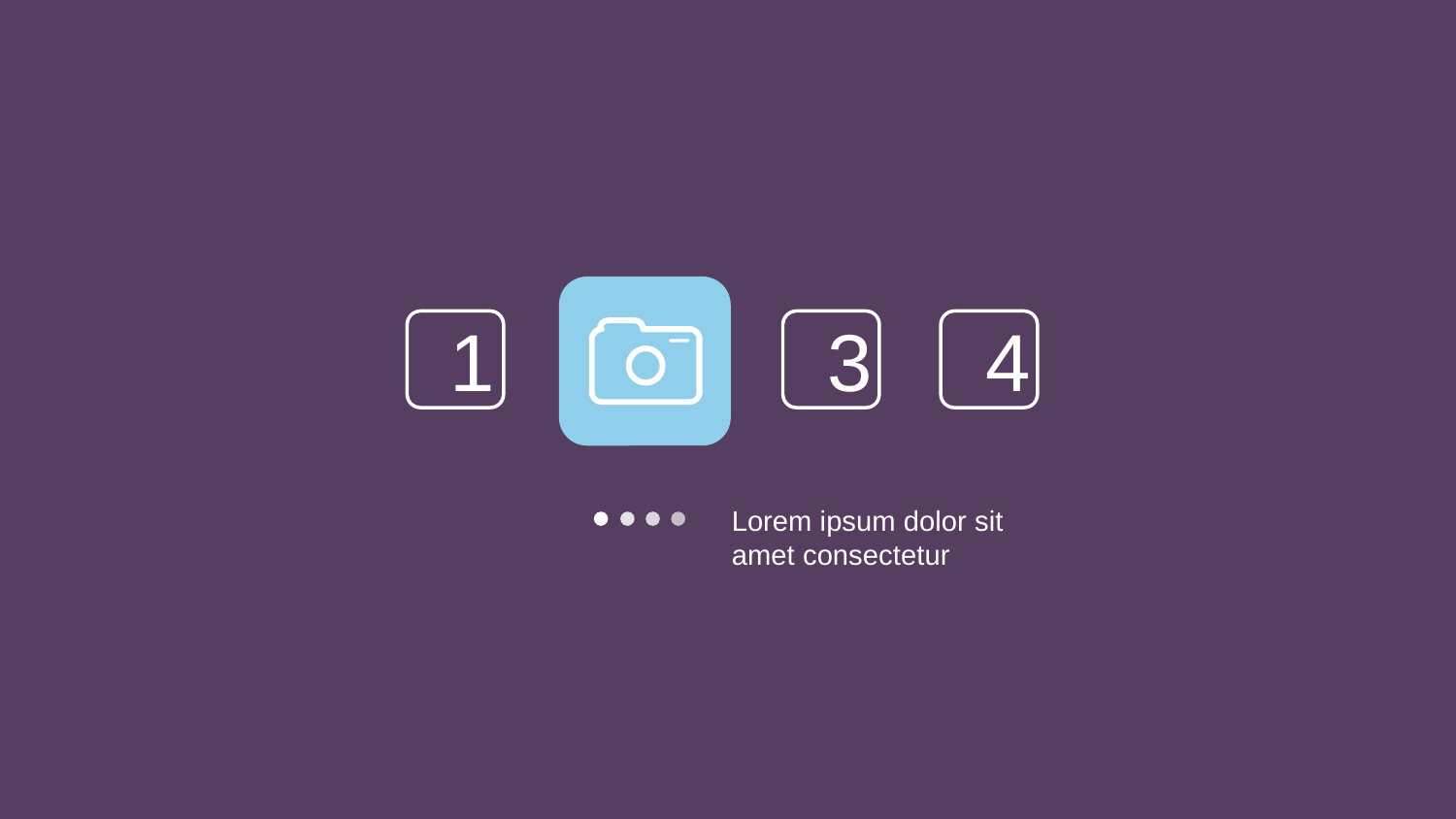

1

3

4

Lorem ipsum dolor sit amet consectetur